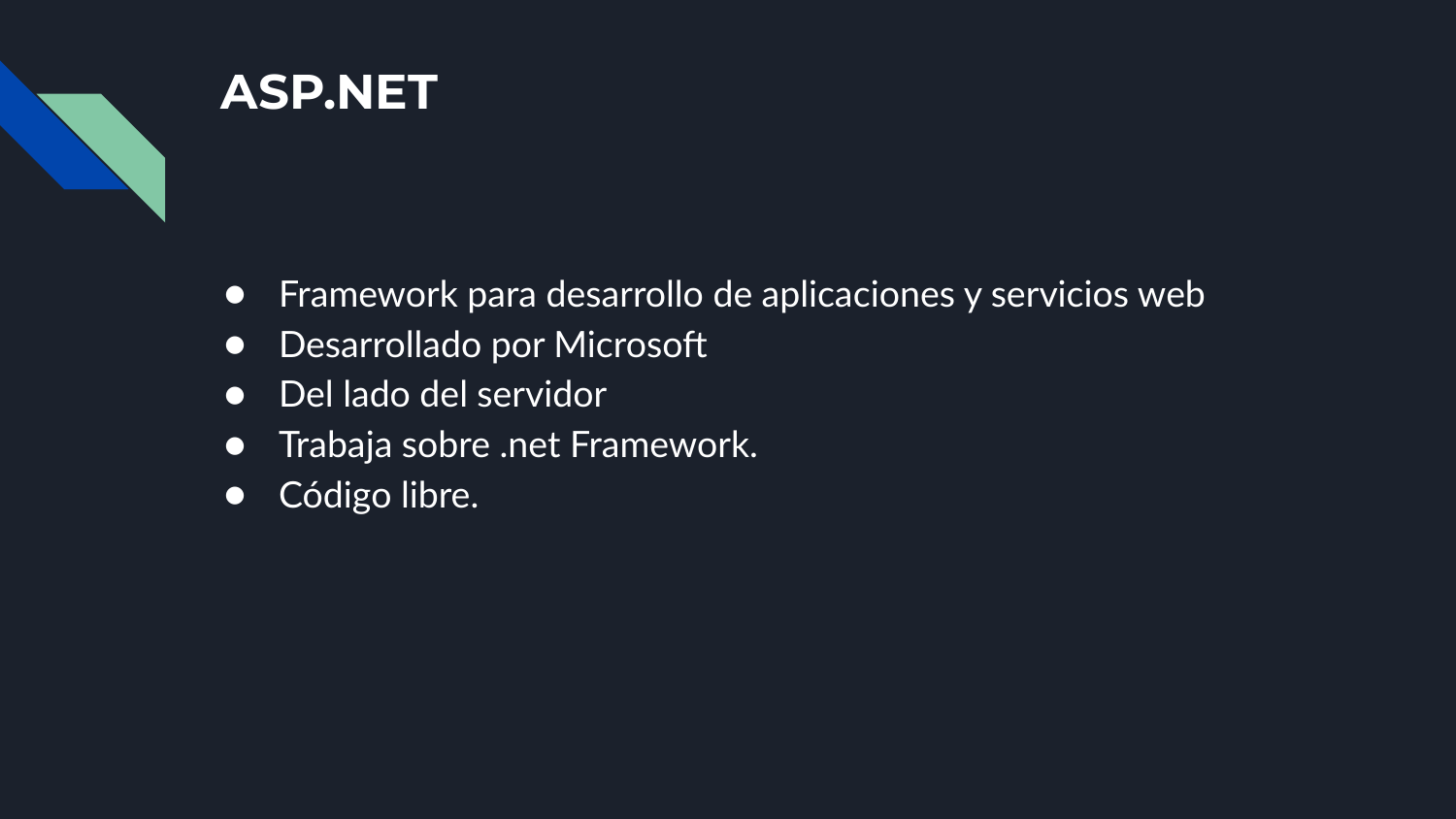

# ASP.NET
Framework para desarrollo de aplicaciones y servicios web
Desarrollado por Microsoft
Del lado del servidor
Trabaja sobre .net Framework.
Código libre.